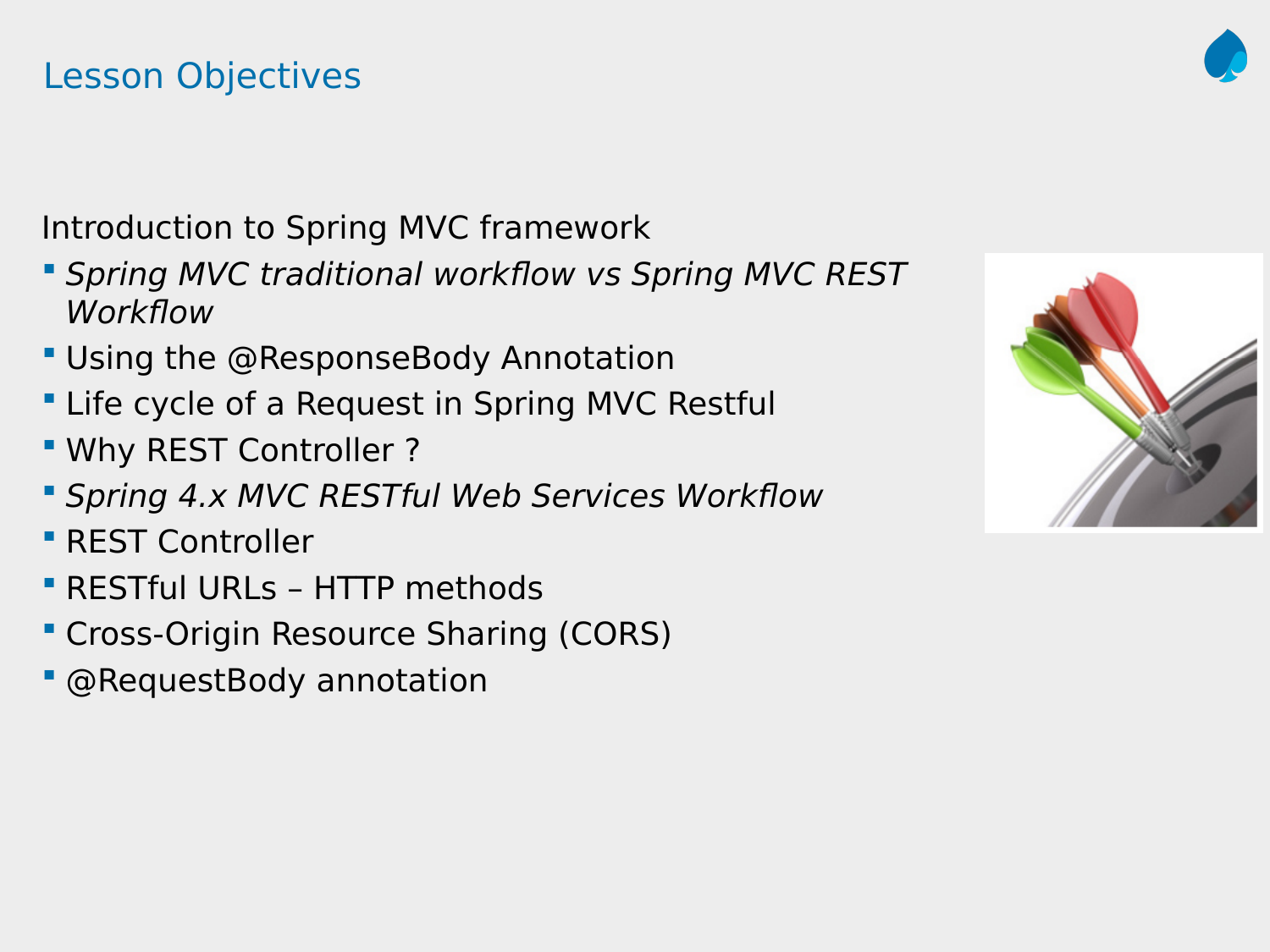

# Lesson Objectives
Introduction to Spring MVC framework
Spring MVC traditional workflow vs Spring MVC REST Workflow
Using the @ResponseBody Annotation
Life cycle of a Request in Spring MVC Restful
Why REST Controller ?
Spring 4.x MVC RESTful Web Services Workflow
REST Controller
RESTful URLs – HTTP methods
Cross-Origin Resource Sharing (CORS)
@RequestBody annotation